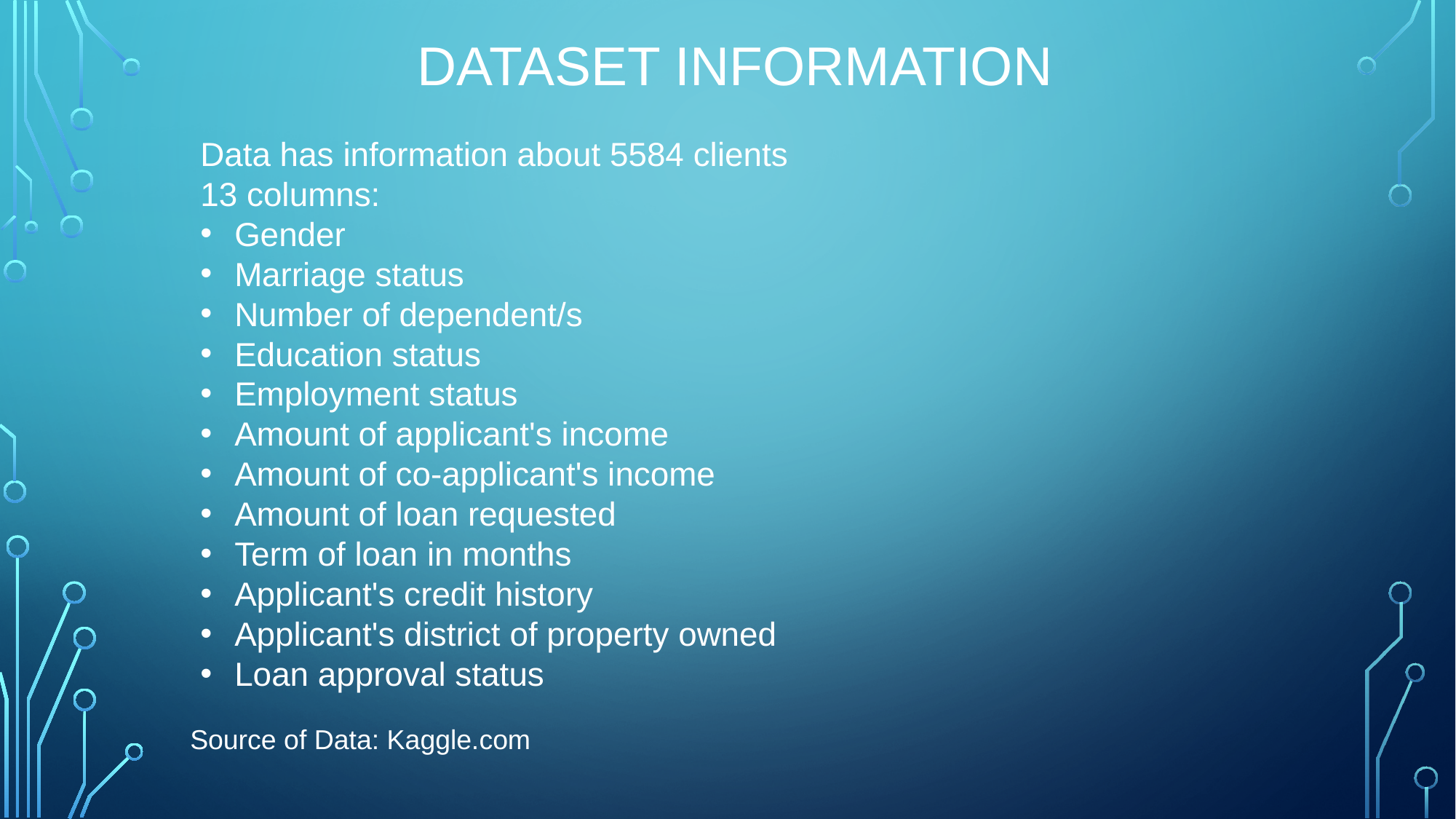

# Dataset information
Data has information about 5584 clients
13 columns:
Gender
Marriage status
Number of dependent/s
Education status
Employment status
Amount of applicant's income
Amount of co-applicant's income
Amount of loan requested
Term of loan in months
Applicant's credit history
Applicant's district of property owned
Loan approval status
Source of Data: Kaggle.com